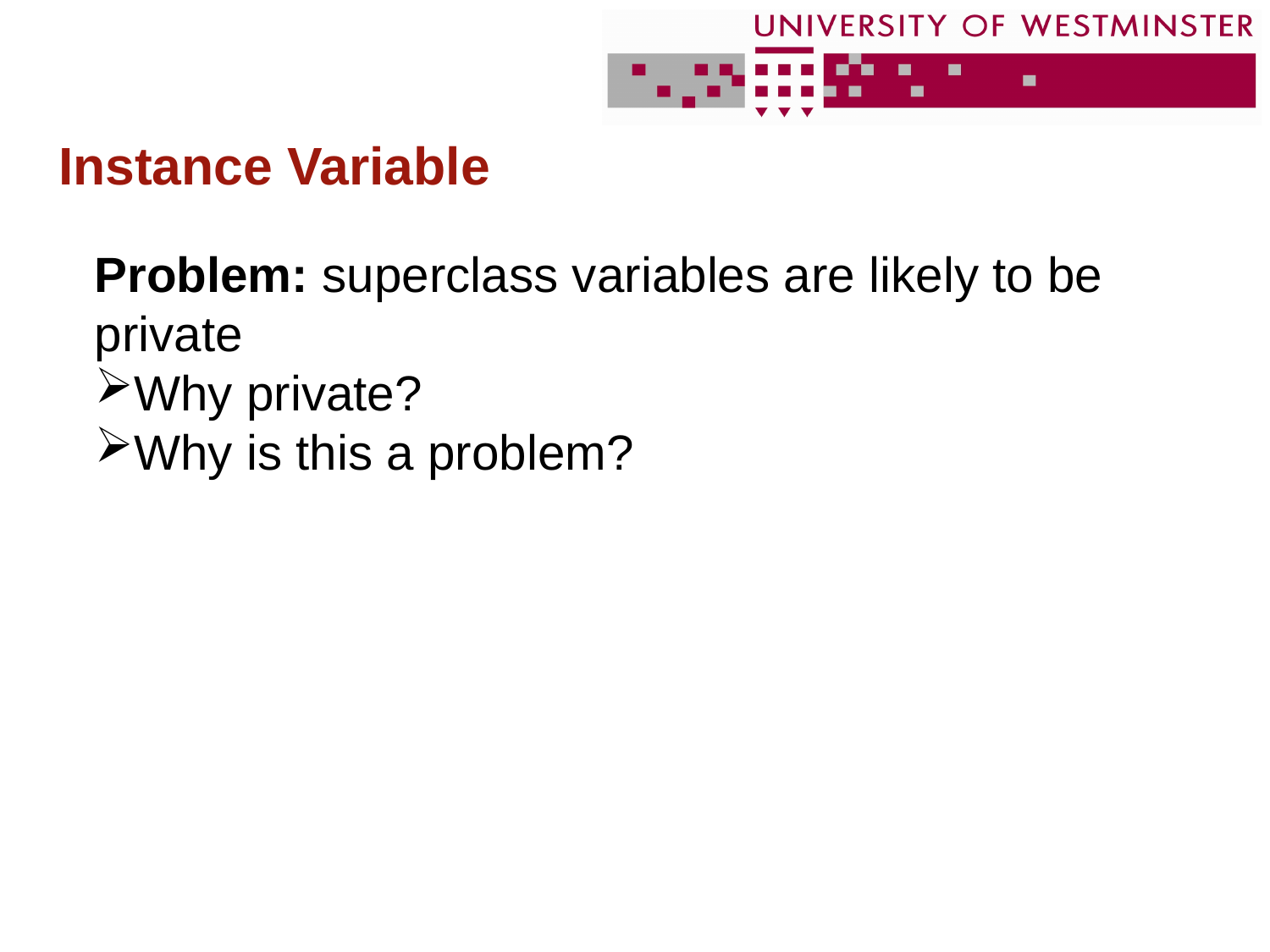

# Instance Variable
Problem: superclass variables are likely to be private
Why private?
Why is this a problem?